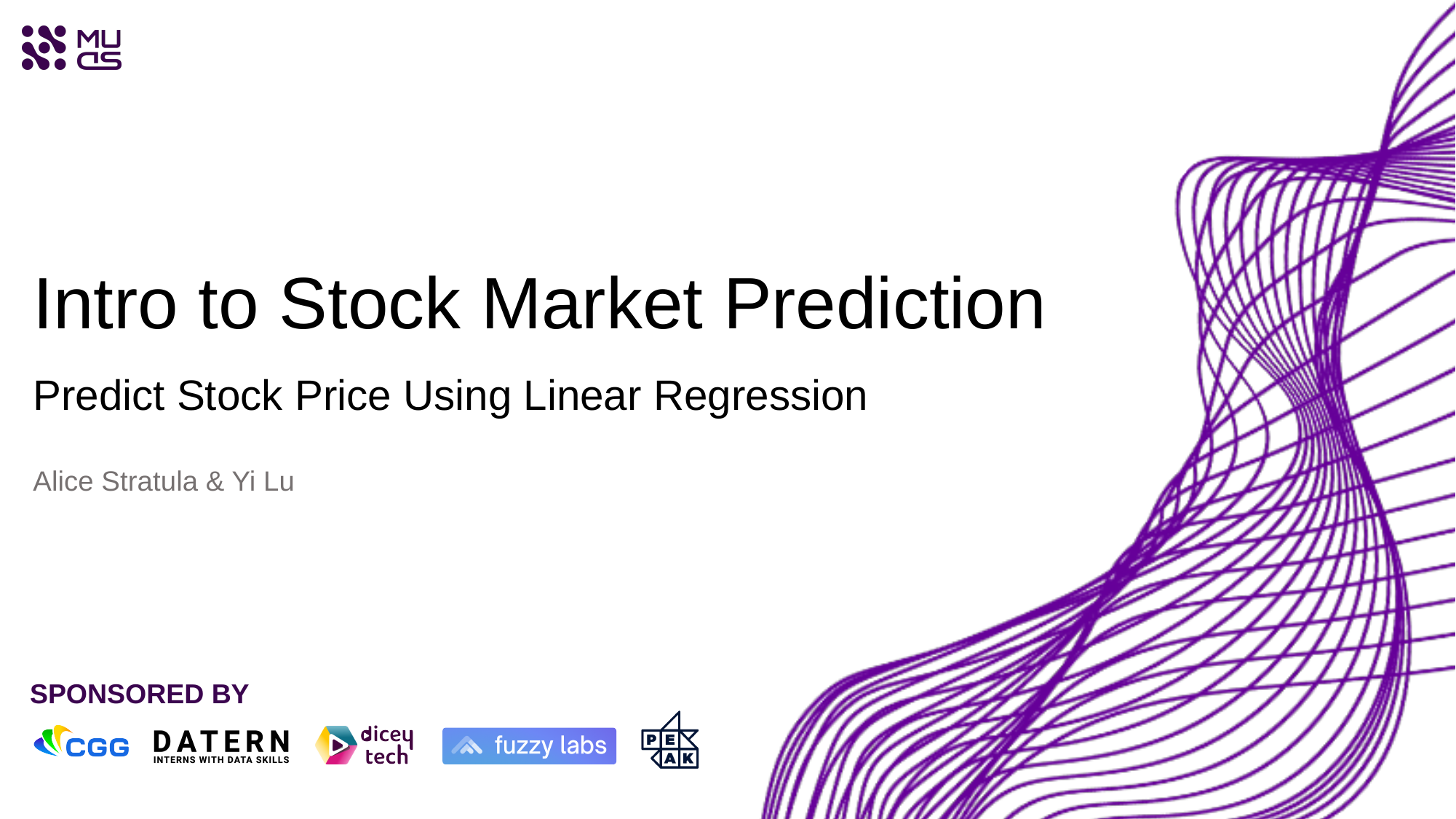

# Intro to Stock Market Prediction
Predict Stock Price Using Linear Regression
Alice Stratula & Yi Lu
1